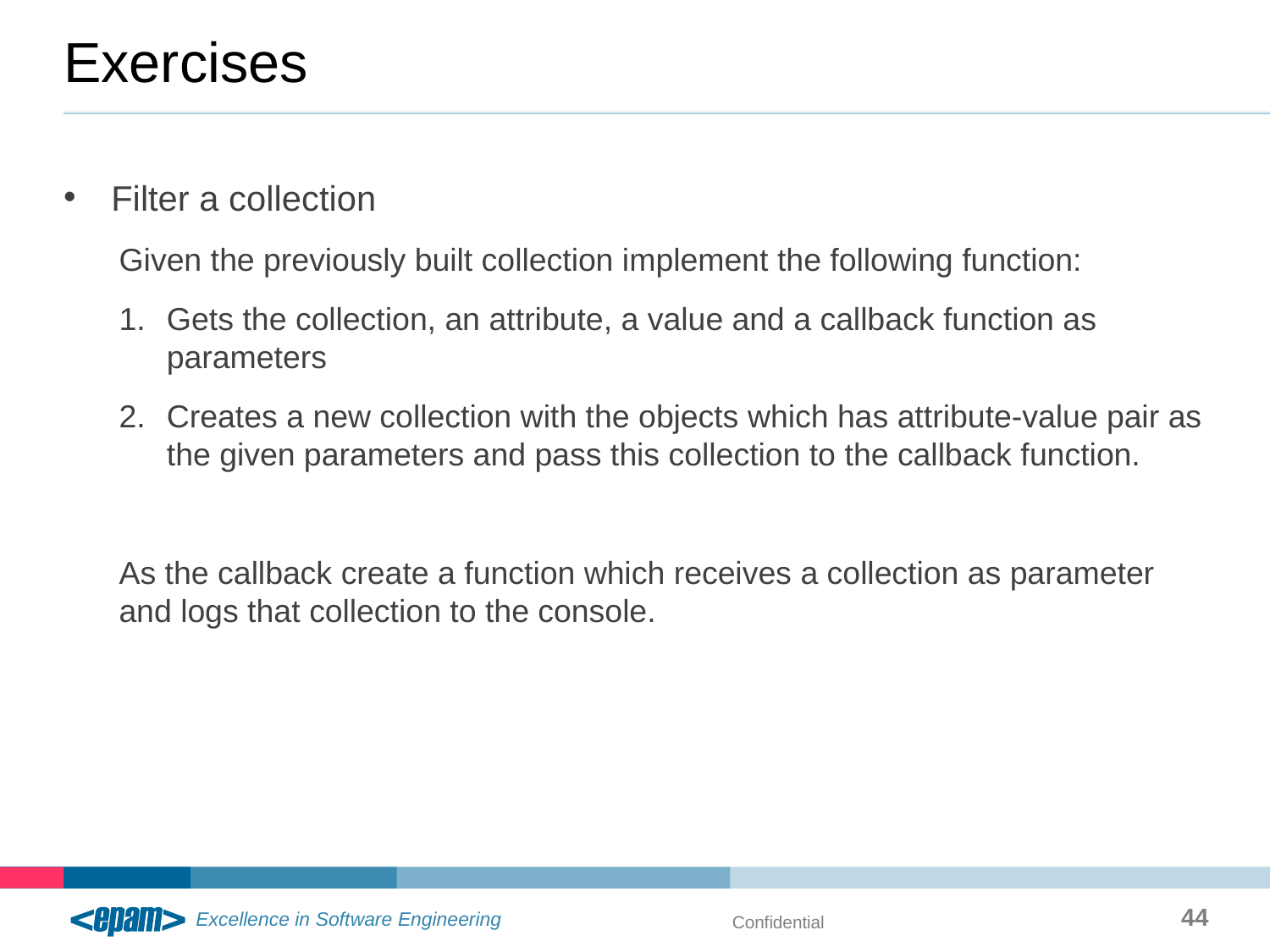

# Exercises
Filter a collection
Given the previously built collection implement the following function:
Gets the collection, an attribute, a value and a callback function as parameters
Creates a new collection with the objects which has attribute-value pair as the given parameters and pass this collection to the callback function.

As the callback create a function which receives a collection as parameter and logs that collection to the console.
44
Confidential